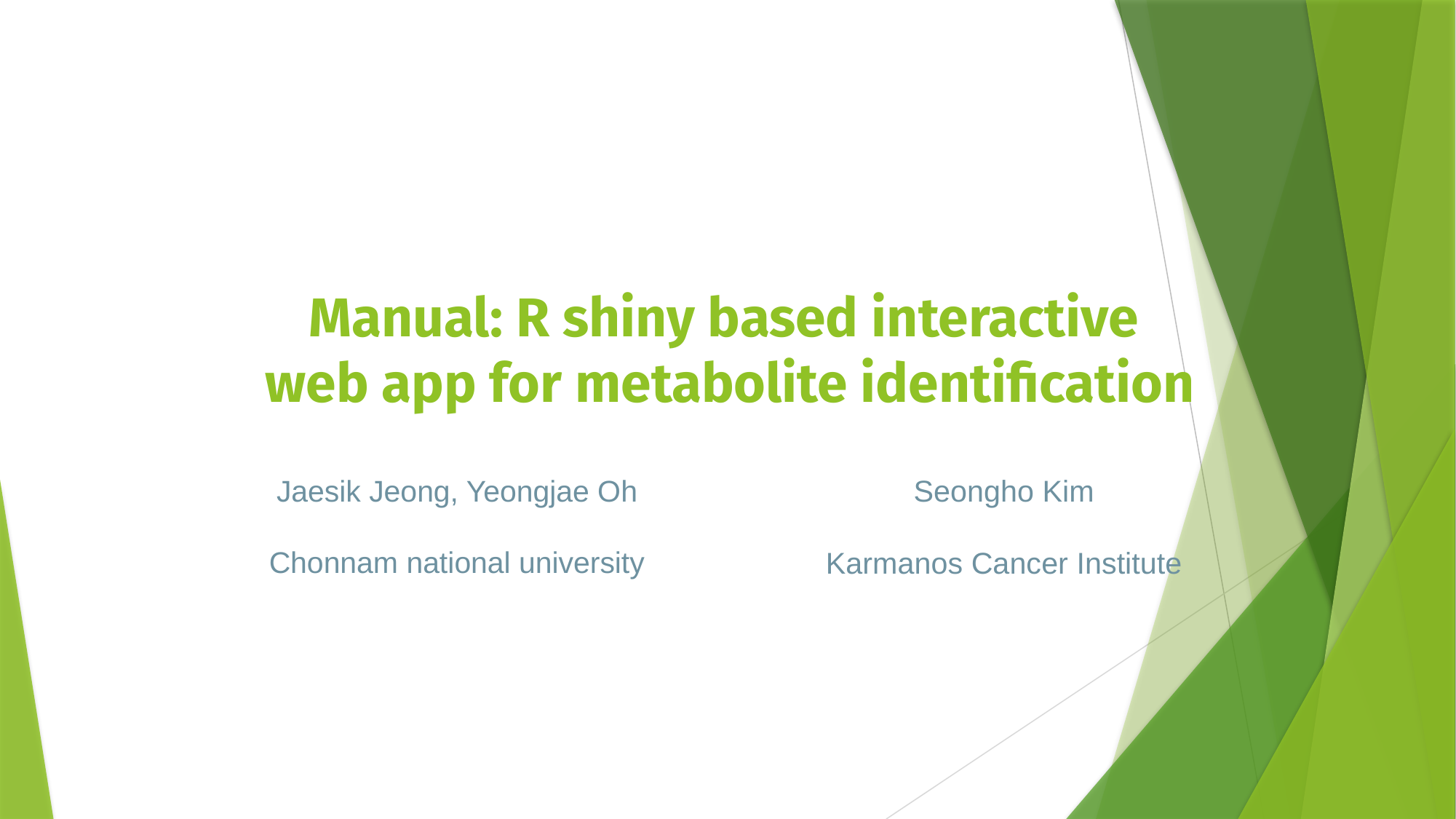

# Manual: R shiny based interactive web app for metabolite identification
Jaesik Jeong, Yeongjae Oh

Chonnam national university
Seongho Kim

Karmanos Cancer Institute